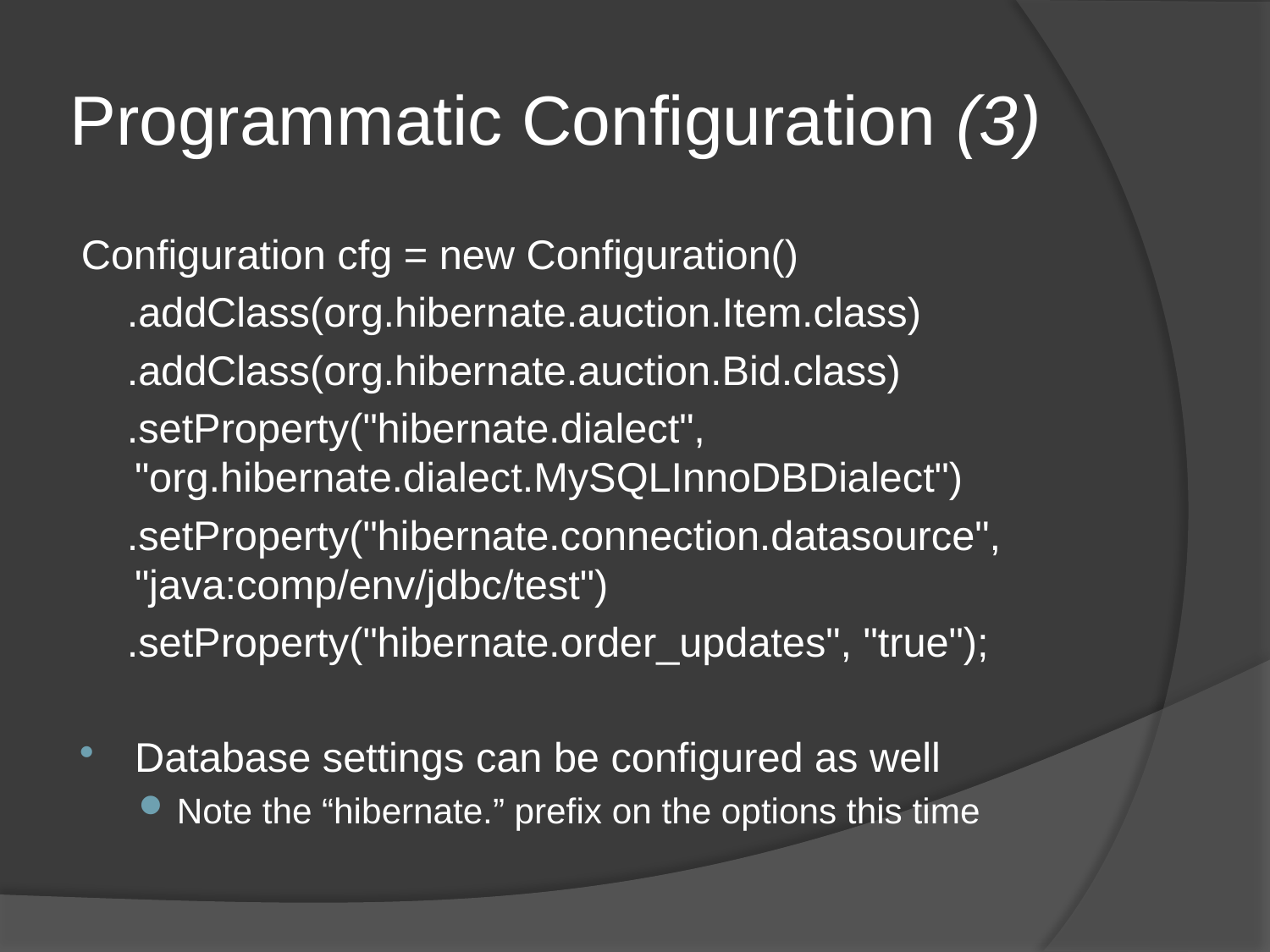

# Programmatic Configuration (3)
Configuration cfg = new Configuration()
    .addClass(org.hibernate.auction.Item.class)
    .addClass(org.hibernate.auction.Bid.class)
    .setProperty("hibernate.dialect", "org.hibernate.dialect.MySQLInnoDBDialect")
    .setProperty("hibernate.connection.datasource", "java:comp/env/jdbc/test")
    .setProperty("hibernate.order_updates", "true");

Database settings can be configured as well
Note the “hibernate.” prefix on the options this time